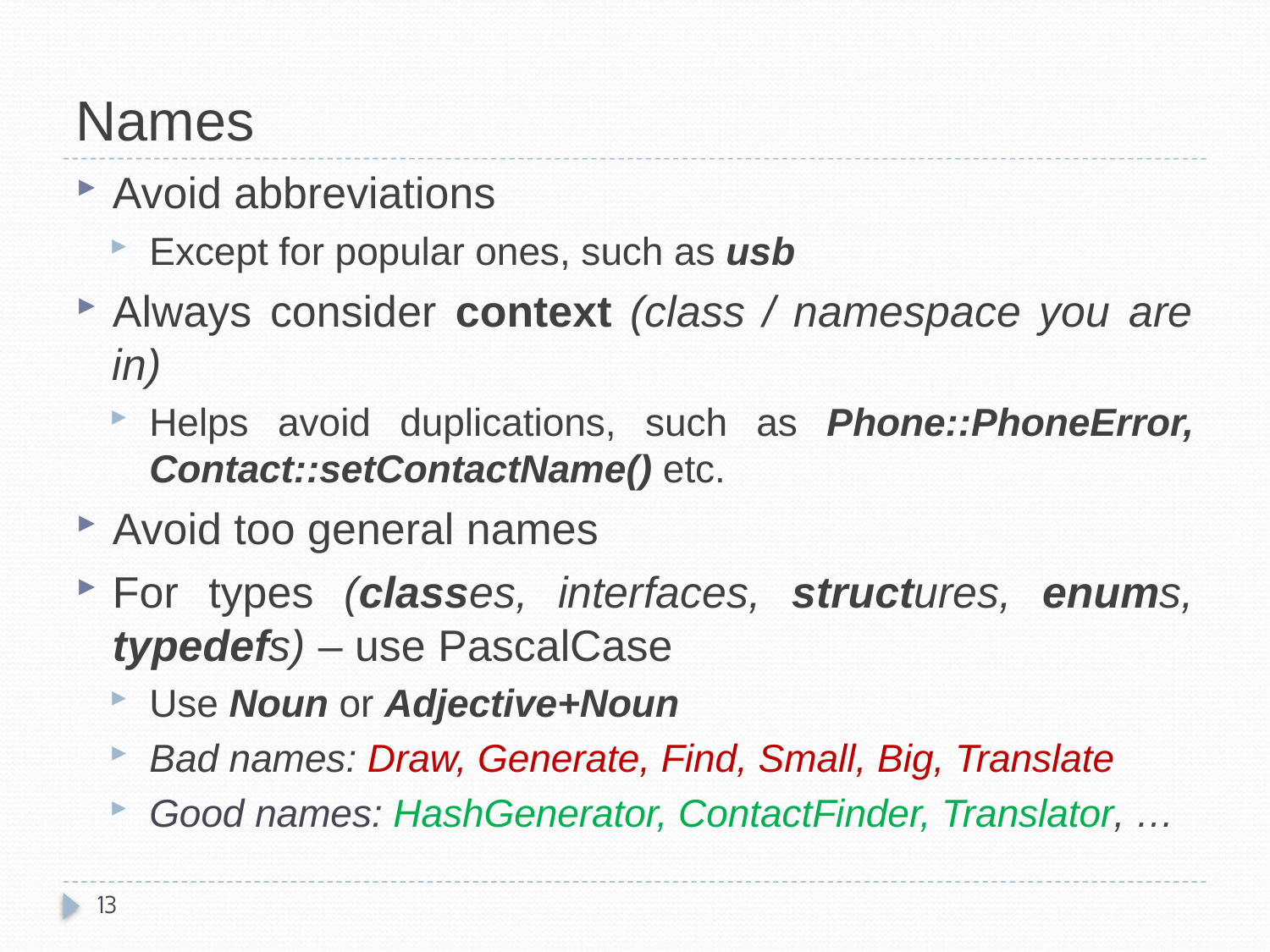

# Names
Avoid abbreviations
Except for popular ones, such as usb
Always consider context (class / namespace you are in)
Helps avoid duplications, such as Phone::PhoneError, Contact::setContactName() etc.
Avoid too general names
For types (classes, interfaces, structures, enums, typedefs) – use PascalCase
Use Noun or Adjective+Noun
Bad names: Draw, Generate, Find, Small, Big, Translate
Good names: HashGenerator, ContactFinder, Translator, …
13